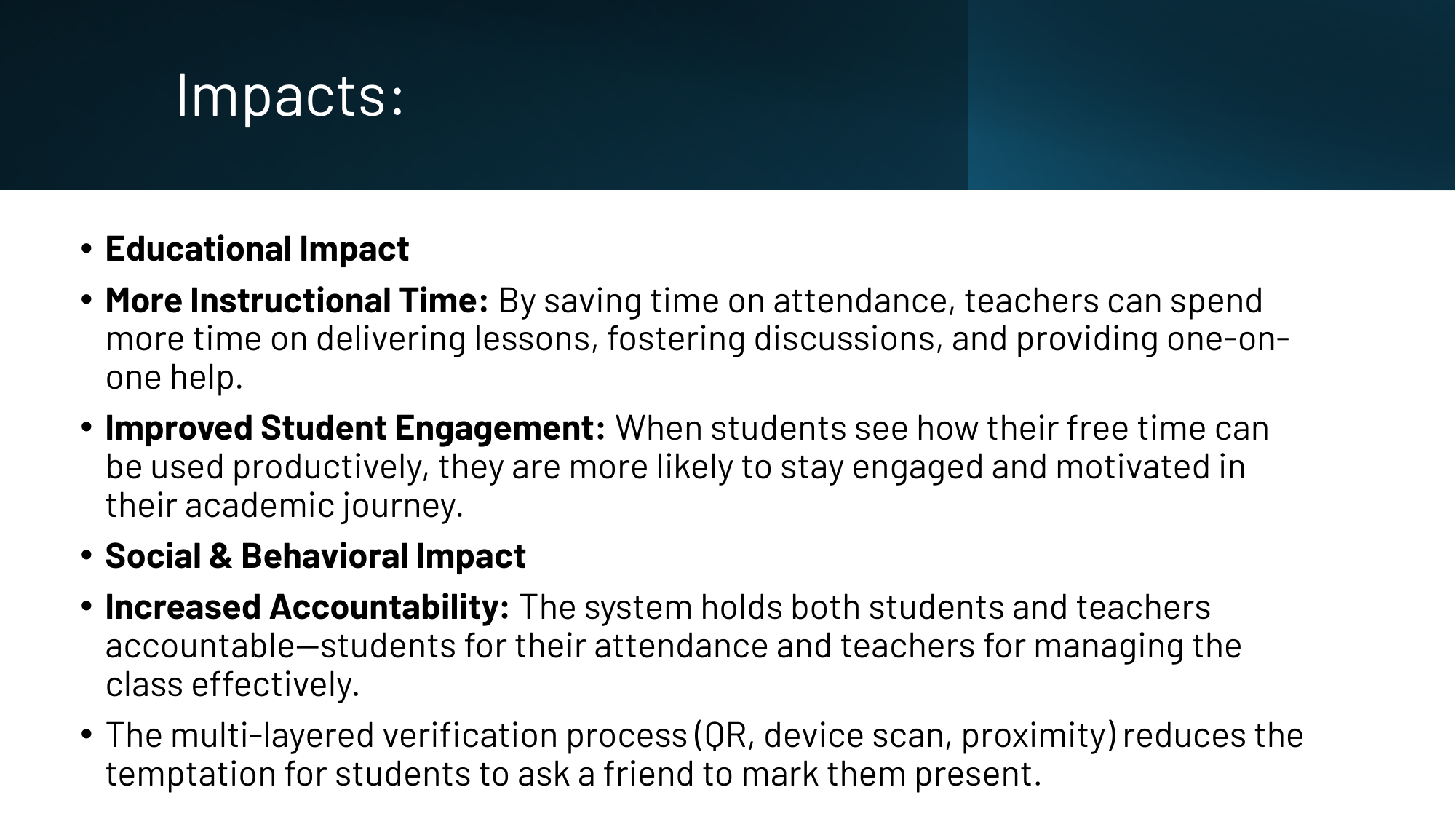

# Impacts:
Educational Impact
More Instructional Time: By saving time on attendance, teachers can spend more time on delivering lessons, fostering discussions, and providing one-on-one help.
Improved Student Engagement: When students see how their free time can be used productively, they are more likely to stay engaged and motivated in their academic journey.
Social & Behavioral Impact
Increased Accountability: The system holds both students and teachers accountable—students for their attendance and teachers for managing the class effectively.
The multi-layered verification process (QR, device scan, proximity) reduces the temptation for students to ask a friend to mark them present.